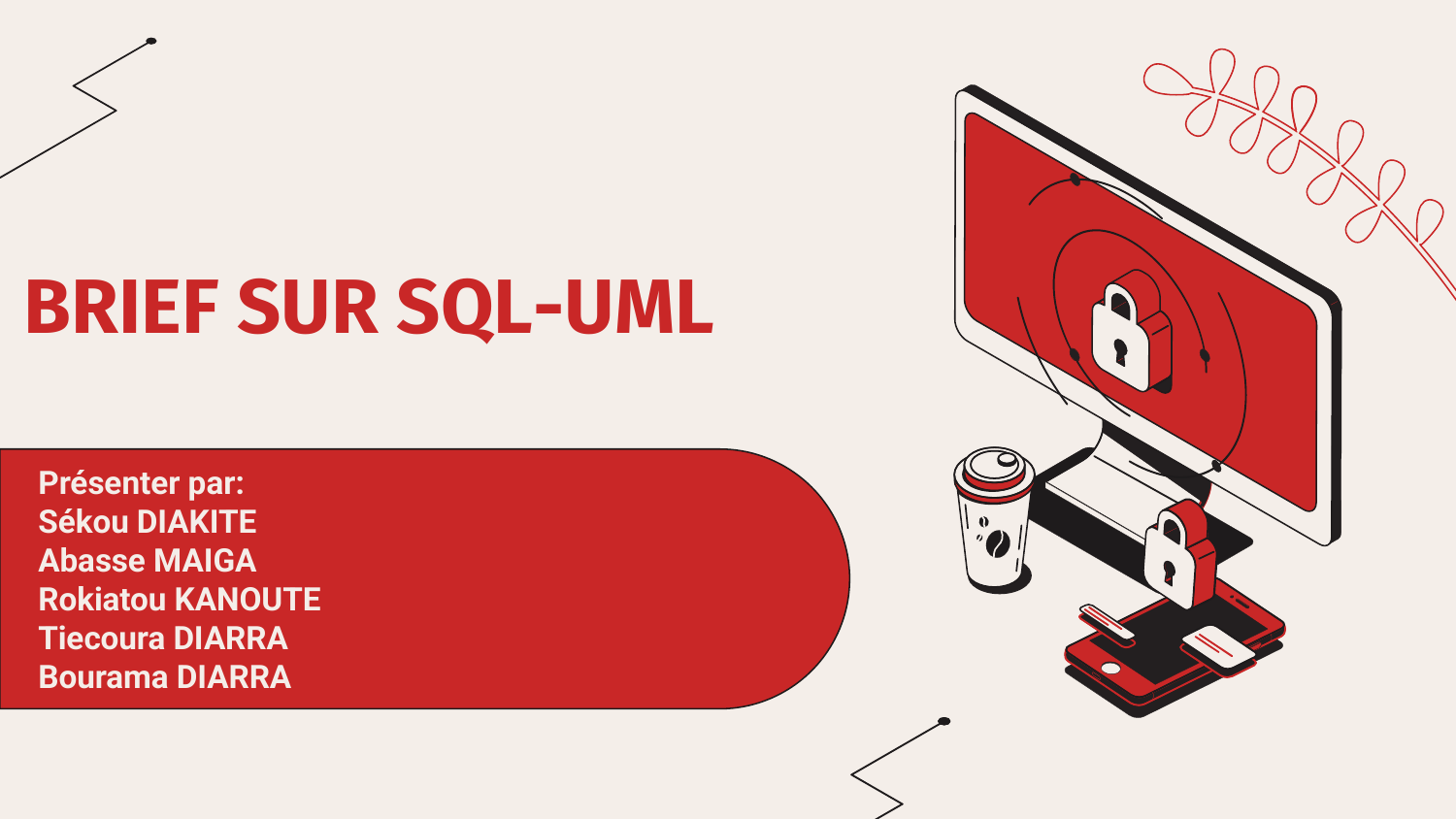

# BRIEF SUR SQL-UML

Présenter par:
Sékou DIAKITE
Abasse MAIGA
Rokiatou KANOUTE
Tiecoura DIARRA
Bourama DIARRA